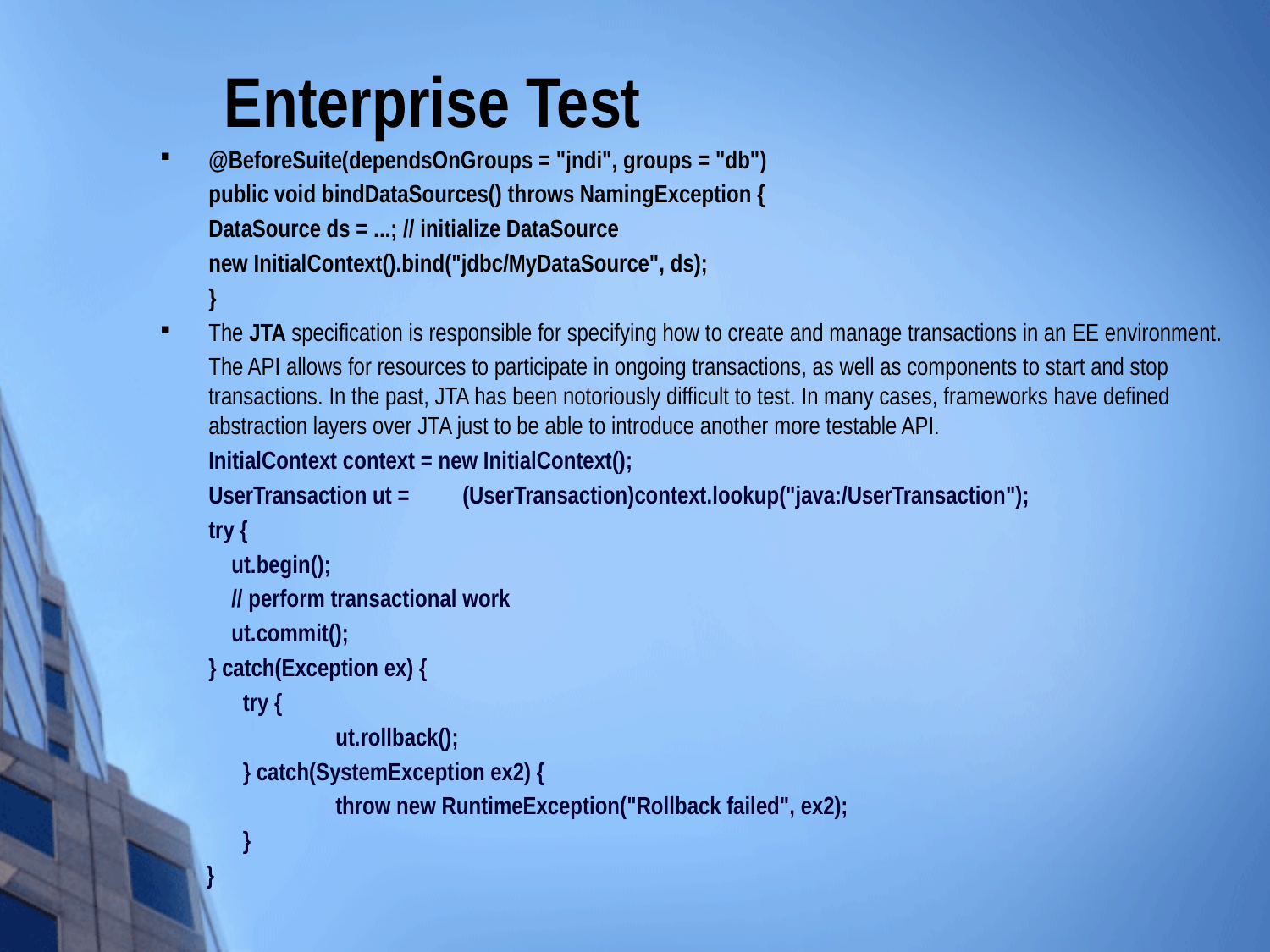

# Enterprise Test
@BeforeSuite(dependsOnGroups = "jndi", groups = "db")
	public void bindDataSources() throws NamingException {
	DataSource ds = ...; // initialize DataSource
	new InitialContext().bind("jdbc/MyDataSource", ds);
	}
The JTA specification is responsible for specifying how to create and manage transactions in an EE environment.
	The API allows for resources to participate in ongoing transactions, as well as components to start and stop transactions. In the past, JTA has been notoriously difficult to test. In many cases, frameworks have defined abstraction layers over JTA just to be able to introduce another more testable API.
	InitialContext context = new InitialContext();
	UserTransaction ut =	(UserTransaction)context.lookup("java:/UserTransaction");
	try {
     	    ut.begin();
	    // perform transactional work
	    ut.commit();
	} catch(Exception ex) {
	      try {
		ut.rollback();
	      } catch(SystemException ex2) {
		throw new RuntimeException("Rollback failed", ex2);
	      }
        }